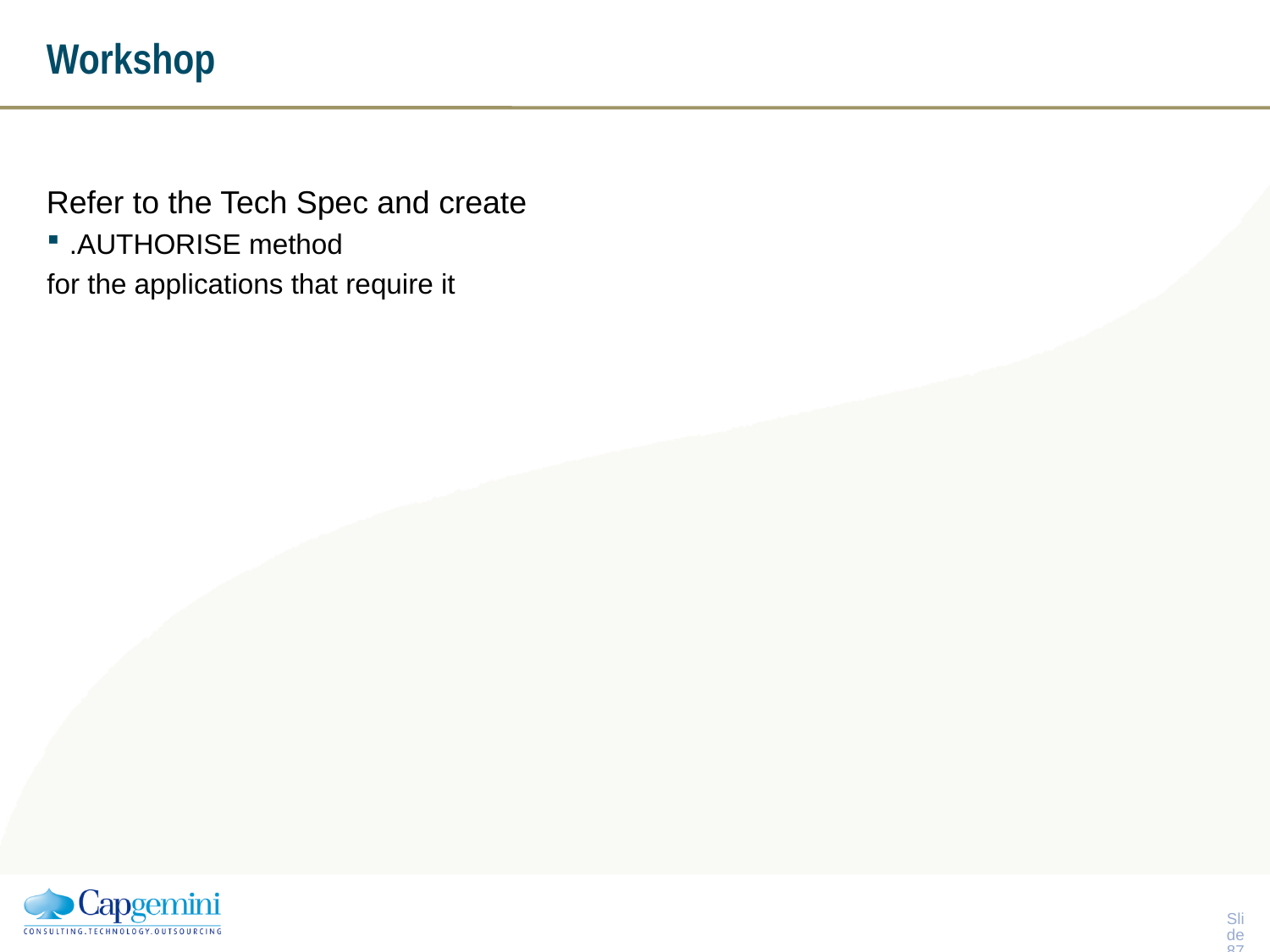

# Workshop
Refer to the Tech Spec and create
.AUTHORISE method
for the applications that require it
Slide 87